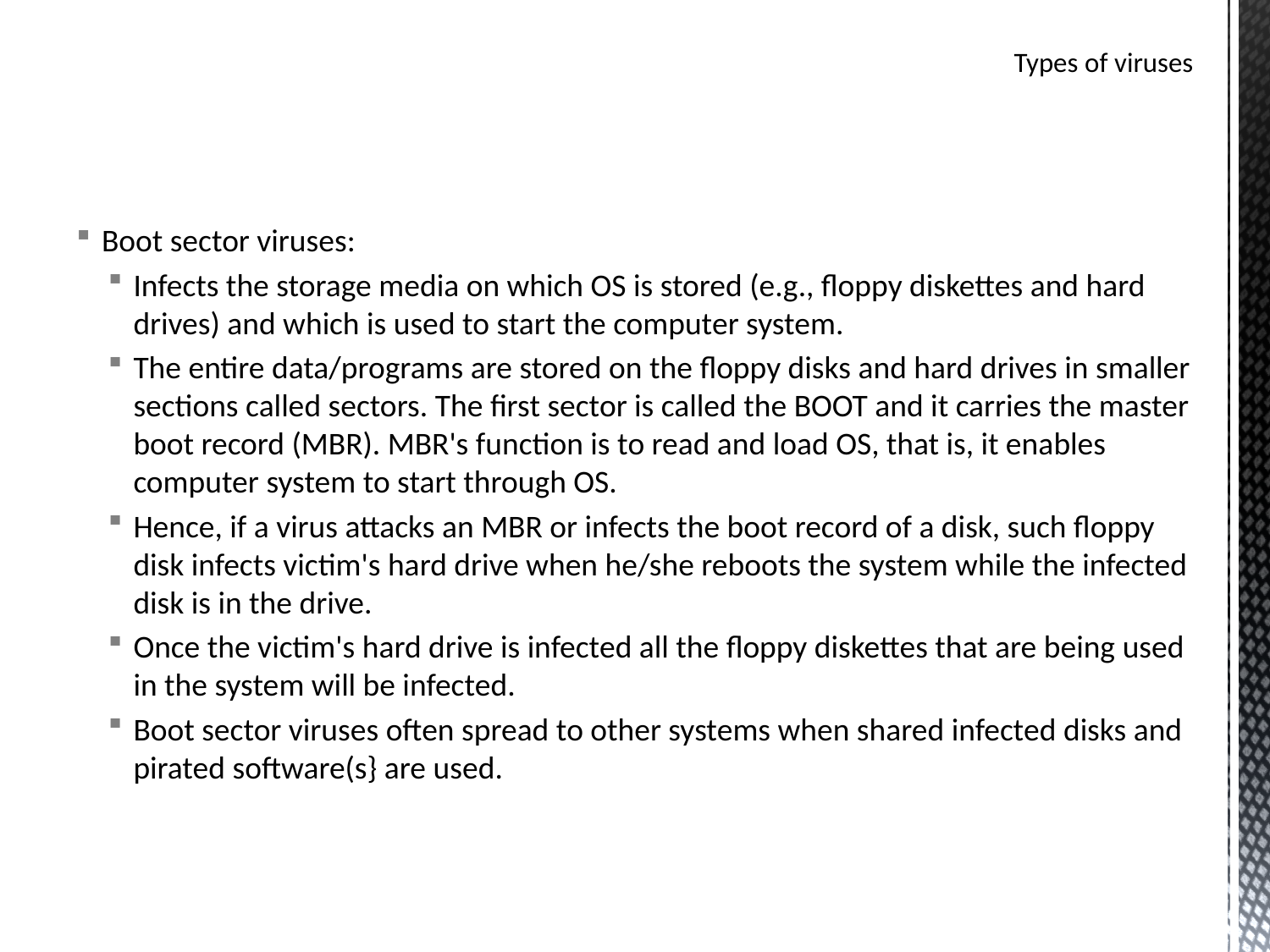

# Types of viruses
Boot sector viruses:
Infects the storage media on which OS is stored (e.g., floppy diskettes and hard drives) and which is used to start the computer system.
The entire data/programs are stored on the floppy disks and hard drives in smaller sections called sectors. The first sector is called the BOOT and it carries the master boot record (MBR). MBR's function is to read and load OS, that is, it enables computer system to start through OS.
Hence, if a virus attacks an MBR or infects the boot record of a disk, such floppy disk infects victim's hard drive when he/she reboots the system while the infected disk is in the drive.
Once the victim's hard drive is infected all the floppy diskettes that are being used in the system will be infected.
Boot sector viruses often spread to other systems when shared infected disks and pirated software(s} are used.